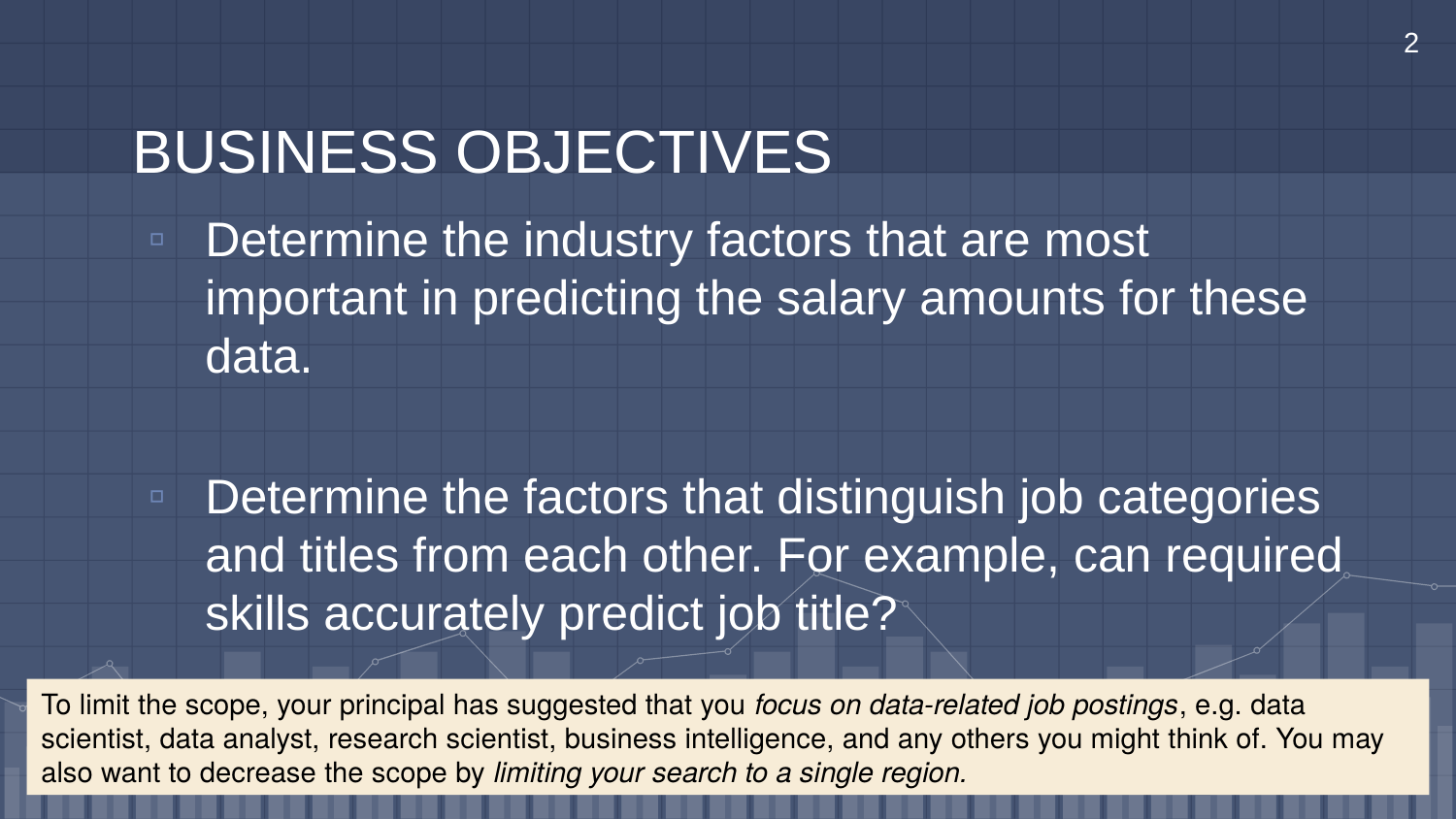

2
# BUSINESS OBJECTIVES
Determine the industry factors that are most important in predicting the salary amounts for these data.

Determine the factors that distinguish job categories and titles from each other. For example, can required skills accurately predict job title?
To limit the scope, your principal has suggested that you focus on data-related job postings, e.g. data scientist, data analyst, research scientist, business intelligence, and any others you might think of. You may also want to decrease the scope by limiting your search to a single region.